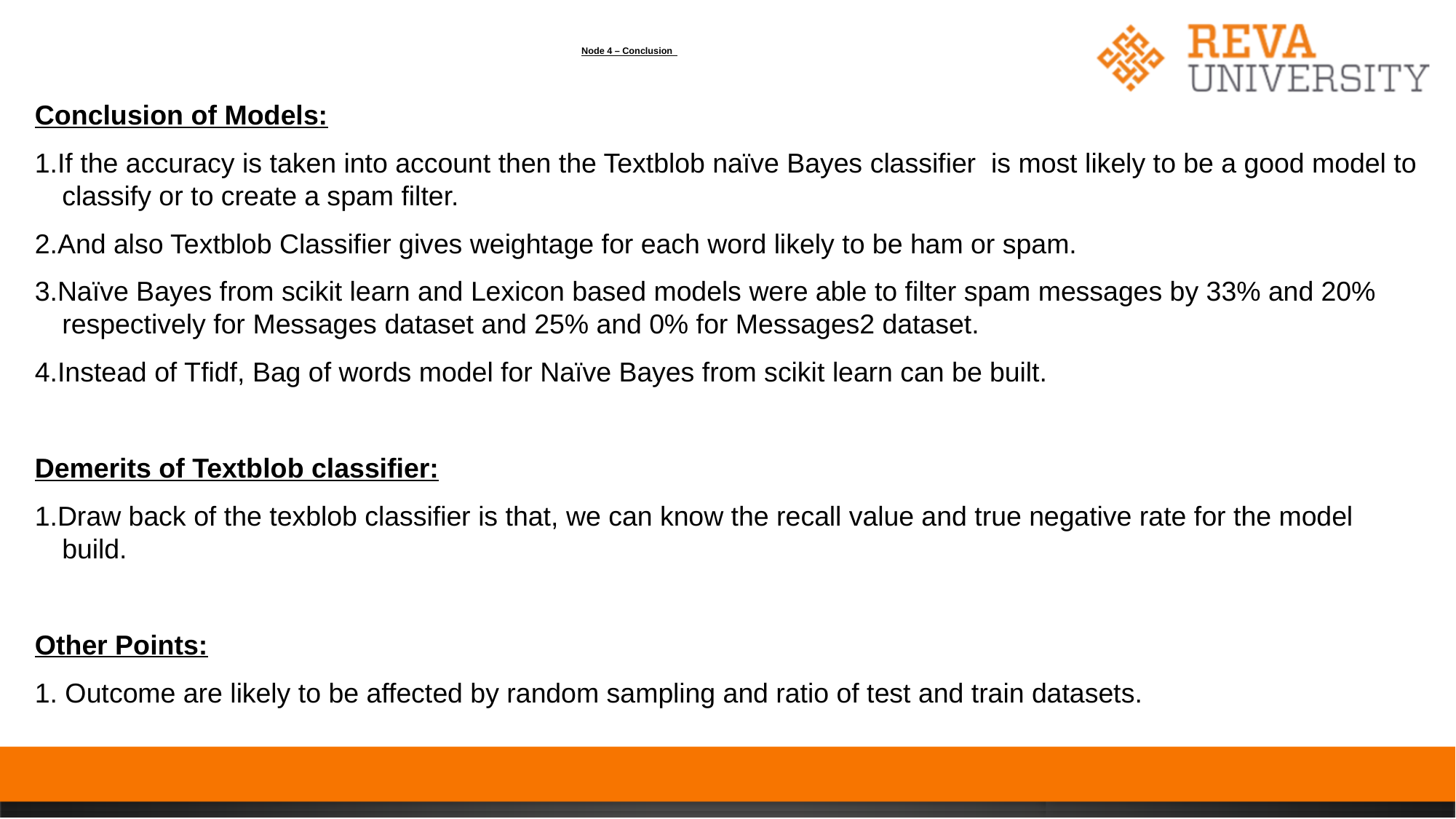

# Node 4 – Conclusion
Conclusion of Models:
1.If the accuracy is taken into account then the Textblob naïve Bayes classifier  is most likely to be a good model to classify or to create a spam filter.
2.And also Textblob Classifier gives weightage for each word likely to be ham or spam.
3.Naïve Bayes from scikit learn and Lexicon based models were able to filter spam messages by 33% and 20% respectively for Messages dataset and 25% and 0% for Messages2 dataset.
4.Instead of Tfidf, Bag of words model for Naïve Bayes from scikit learn can be built.

Demerits of Textblob classifier:
1.Draw back of the texblob classifier is that, we can know the recall value and true negative rate for the model build.

Other Points:
1. Outcome are likely to be affected by random sampling and ratio of test and train datasets.